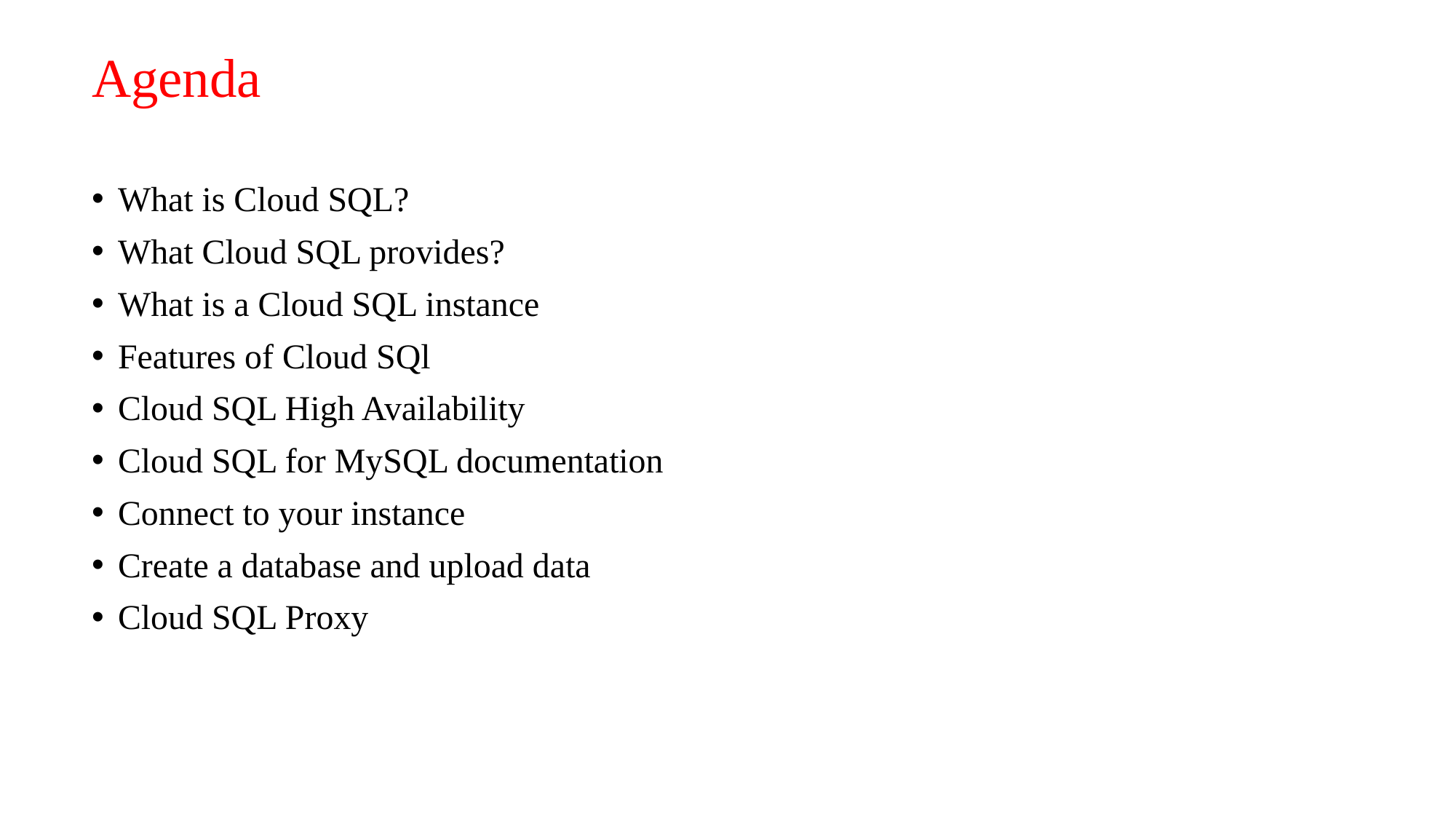

# Agenda
What is Cloud SQL?
What Cloud SQL provides?
What is a Cloud SQL instance
Features of Cloud SQl
Cloud SQL High Availability
Cloud SQL for MySQL documentation
Connect to your instance
Create a database and upload data
Cloud SQL Proxy